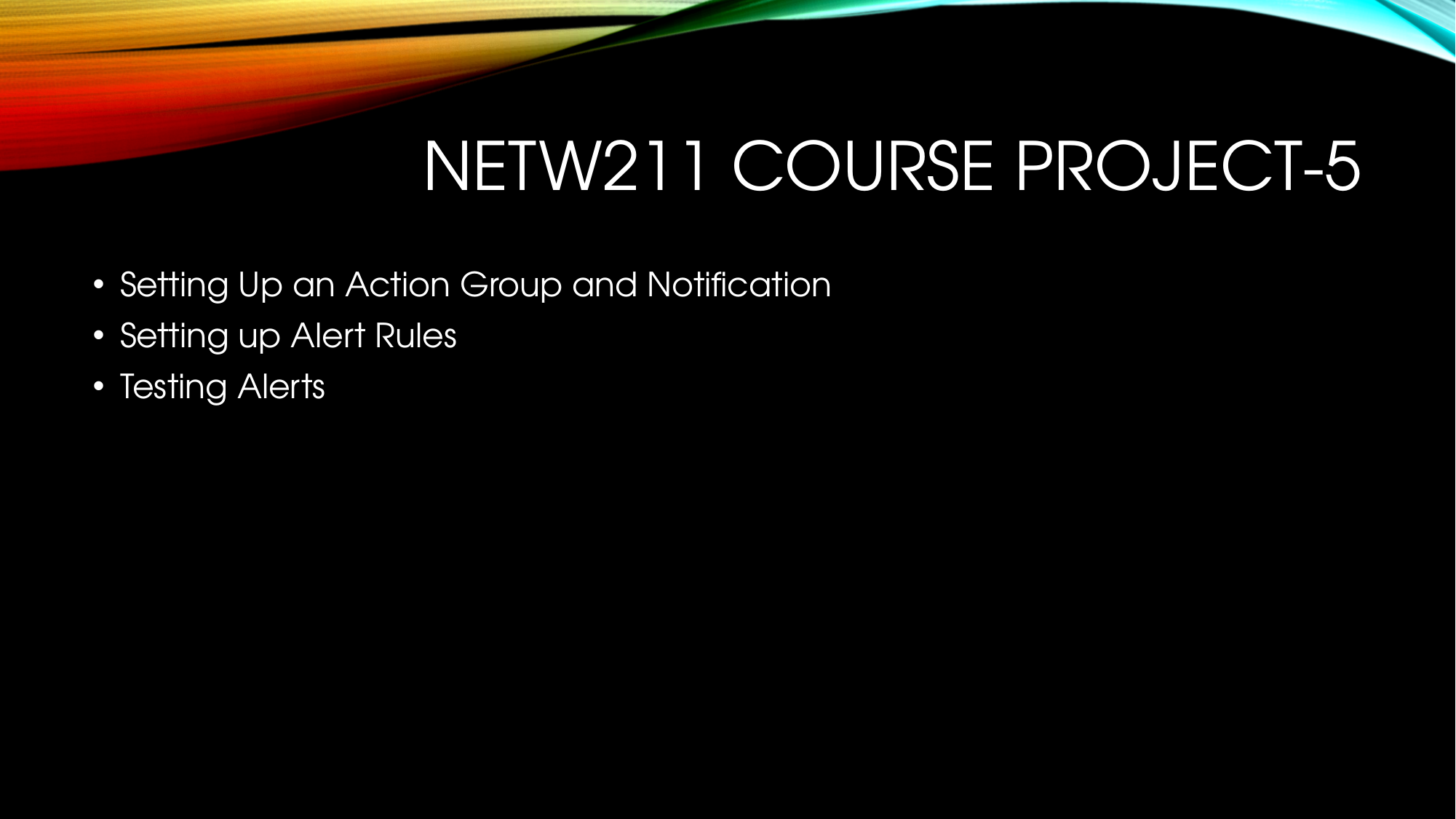

# NETW211 Course Project-5
Setting Up an Action Group and Notification
Setting up Alert Rules
Testing Alerts